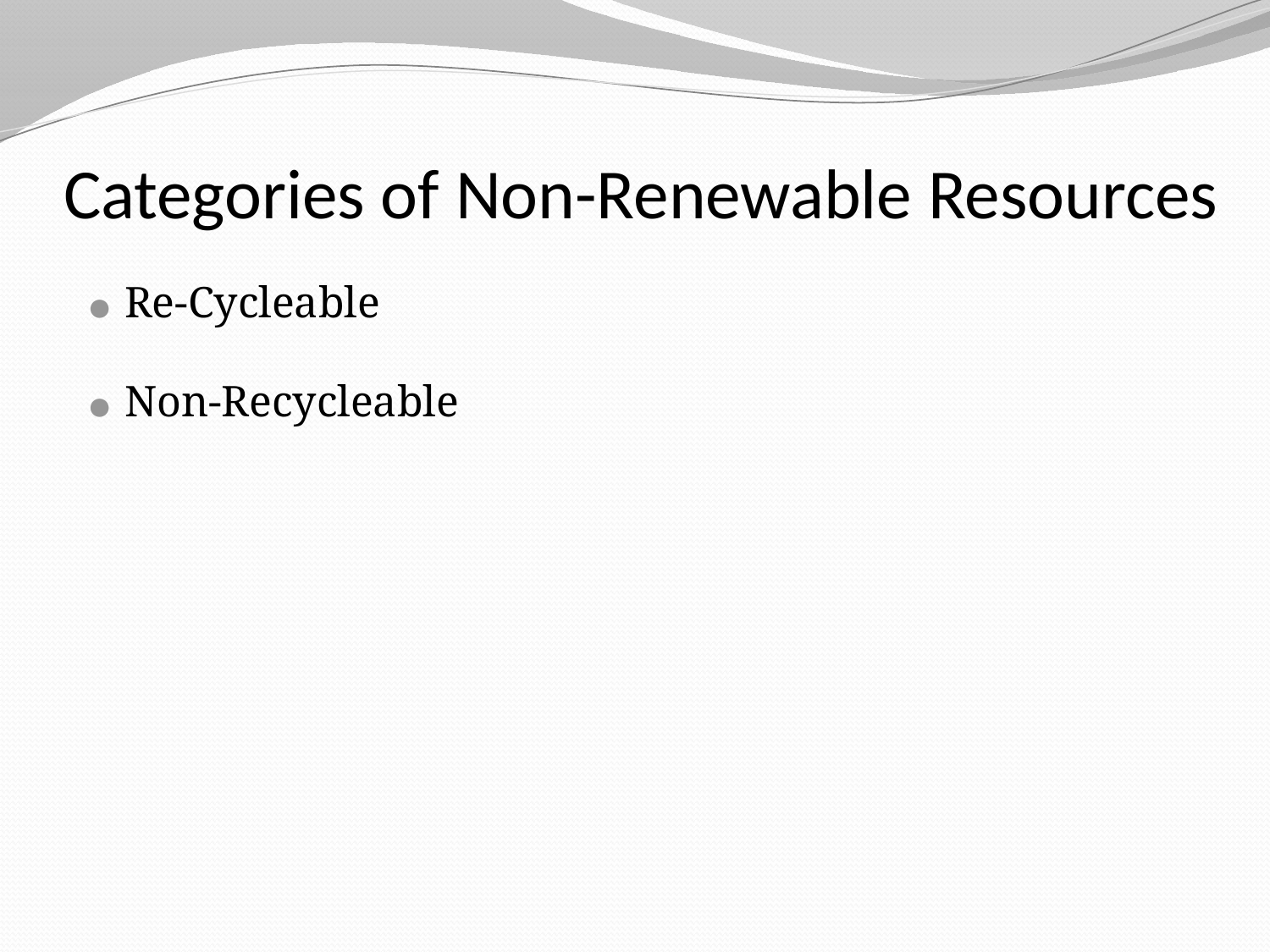

# Categories of Non-Renewable Resources
Re-Cycleable

Non-Recycleable